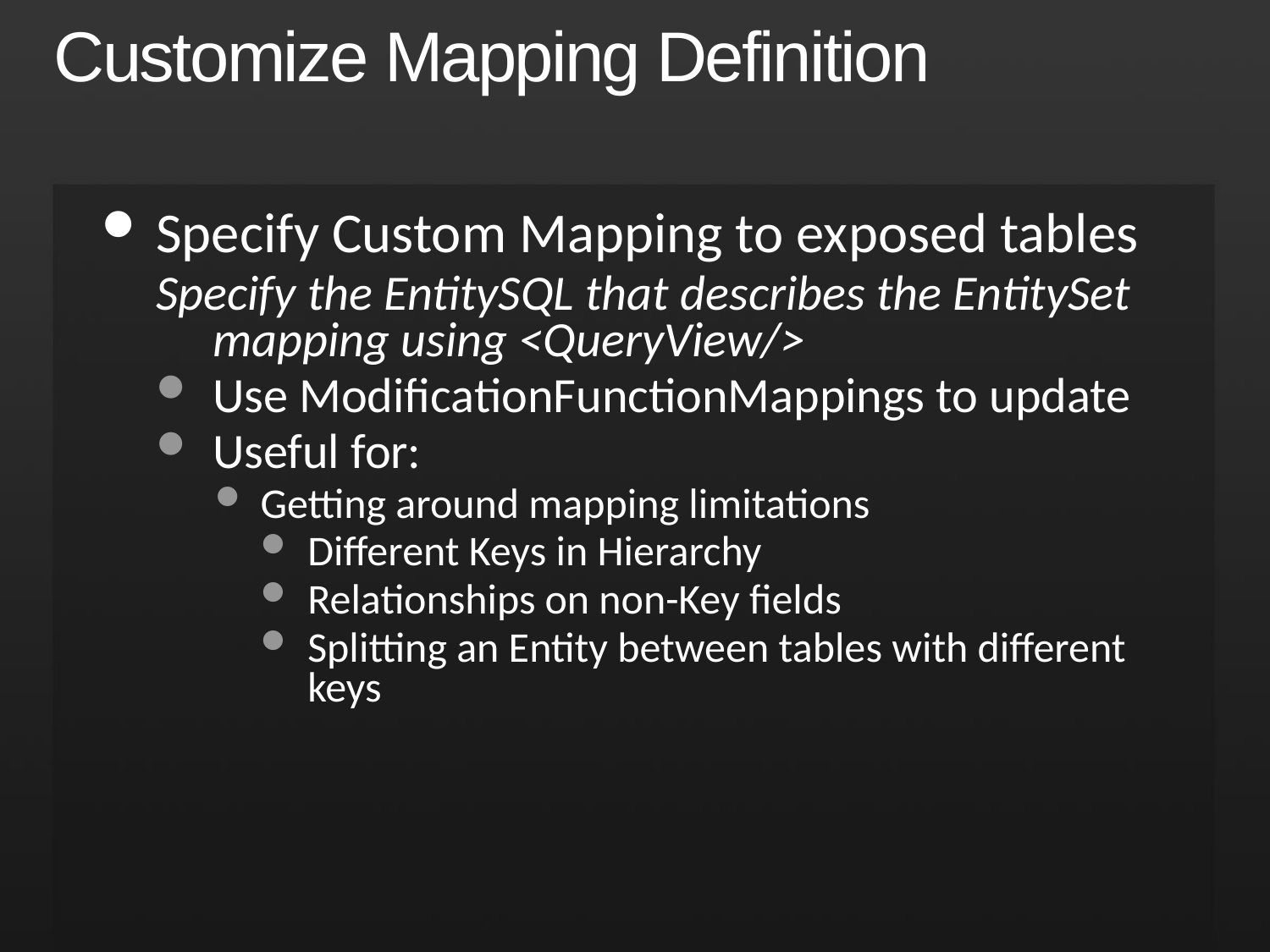

# Customize Mapping Definition
Specify Custom Mapping to exposed tables
Specify the EntitySQL that describes the EntitySet mapping using <QueryView/>
Use ModificationFunctionMappings to update
Useful for:
Getting around mapping limitations
Different Keys in Hierarchy
Relationships on non-Key fields
Splitting an Entity between tables with different keys